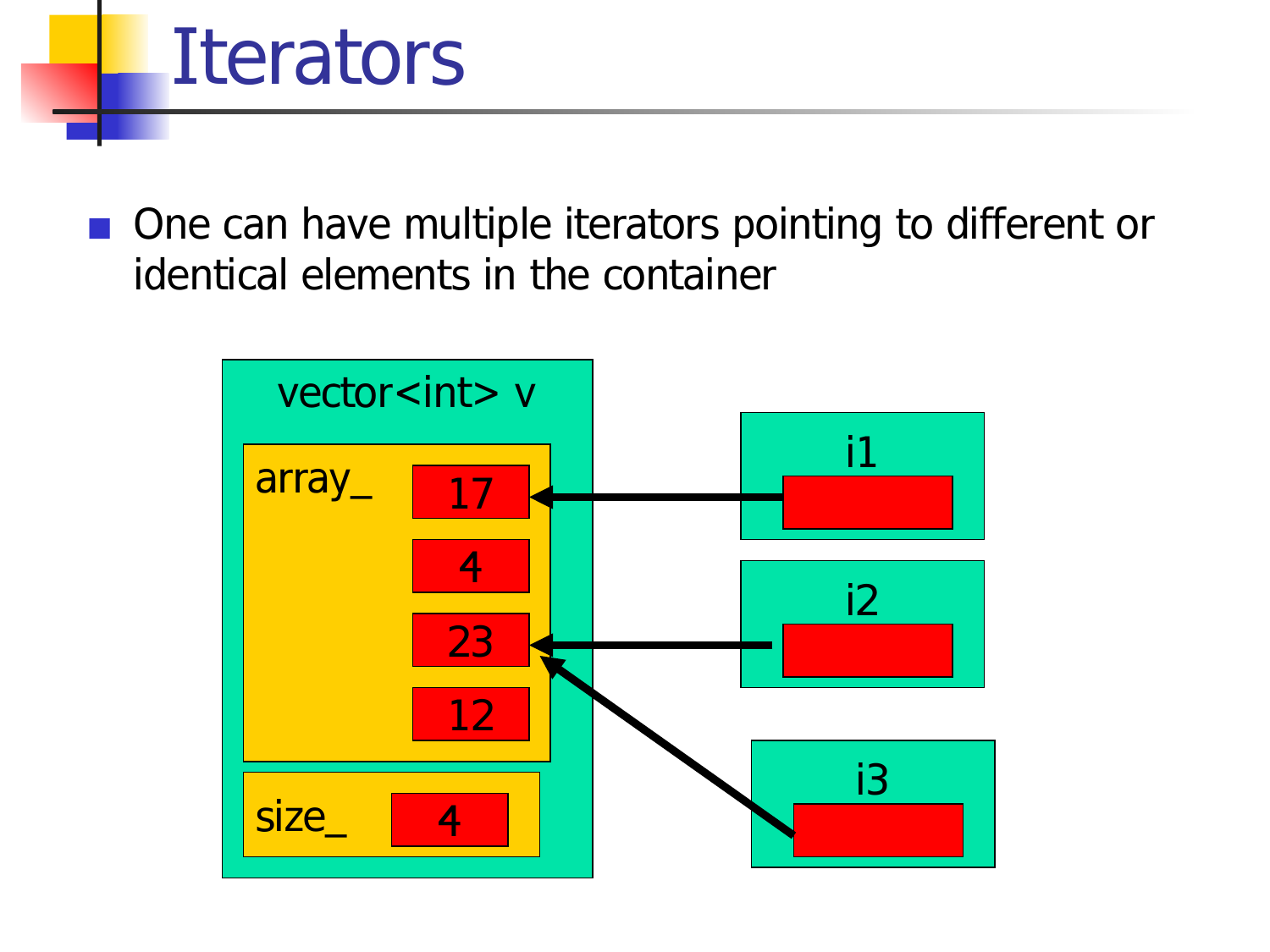

# Iterators
One can have multiple iterators pointing to different or identical elements in the container
vector<int> v

i1

array_

17

4
i2

23

12
i3

size_
4